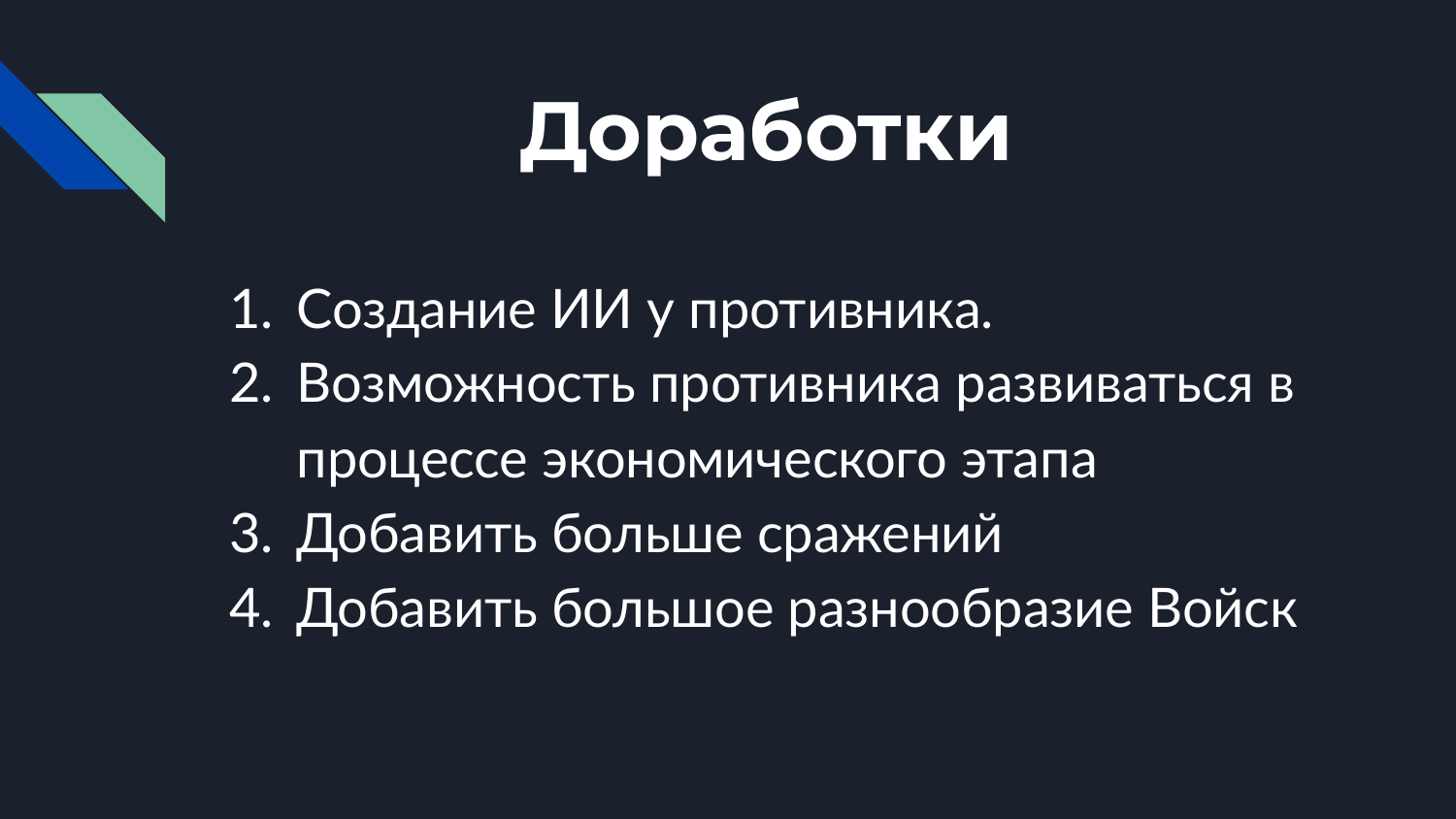

# Доработки
Создание ИИ у противника.
Возможность противника развиваться в процессе экономического этапа
Добавить больше сражений
Добавить большое разнообразие Войск